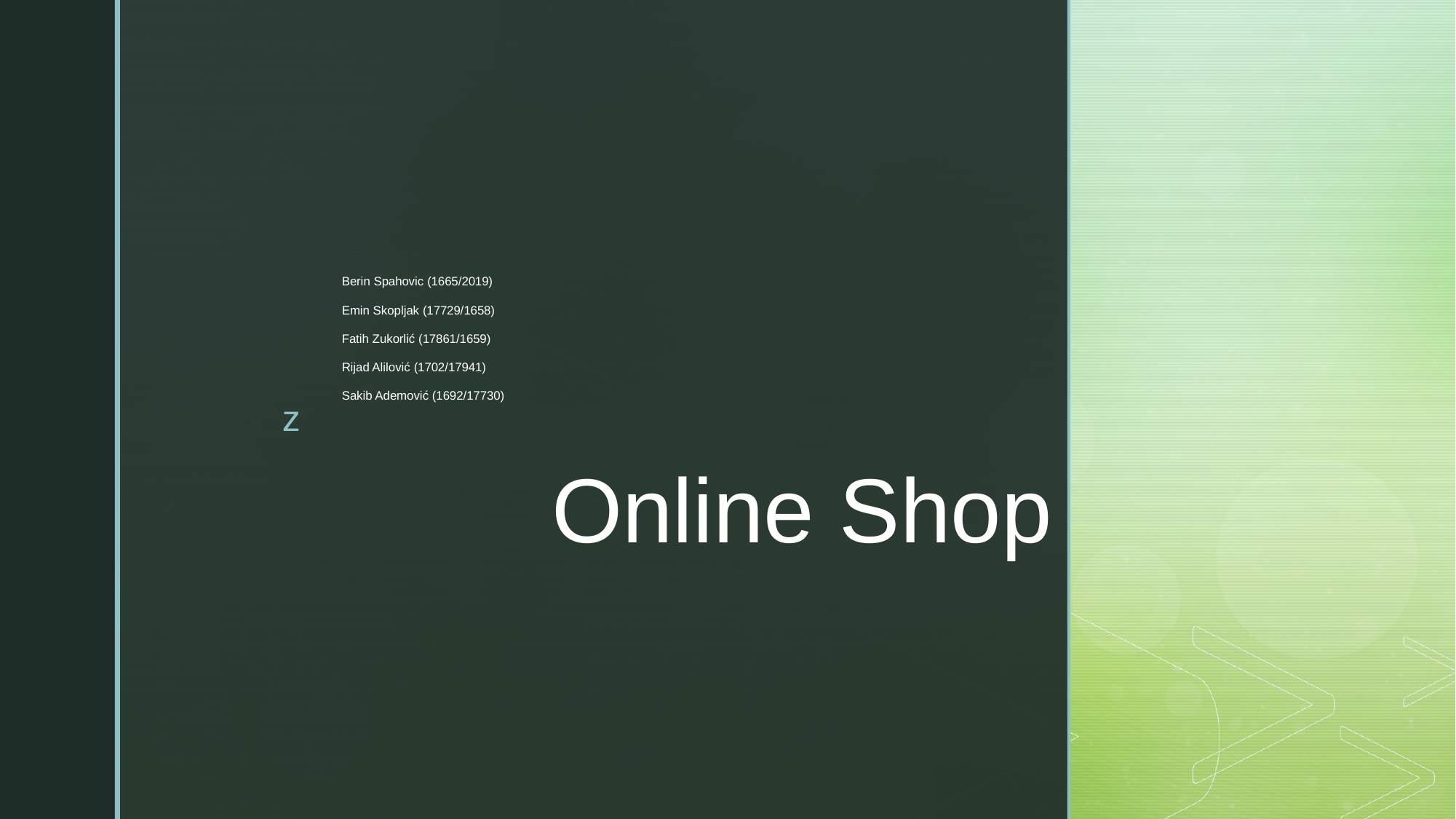

Berin Spahovic (1665/2019)
Emin Skopljak (17729/1658)
Fatih Zukorlić (17861/1659)
Rijad Alilović (1702/17941)
Sakib Ademović (1692/17730)

# Online Shop